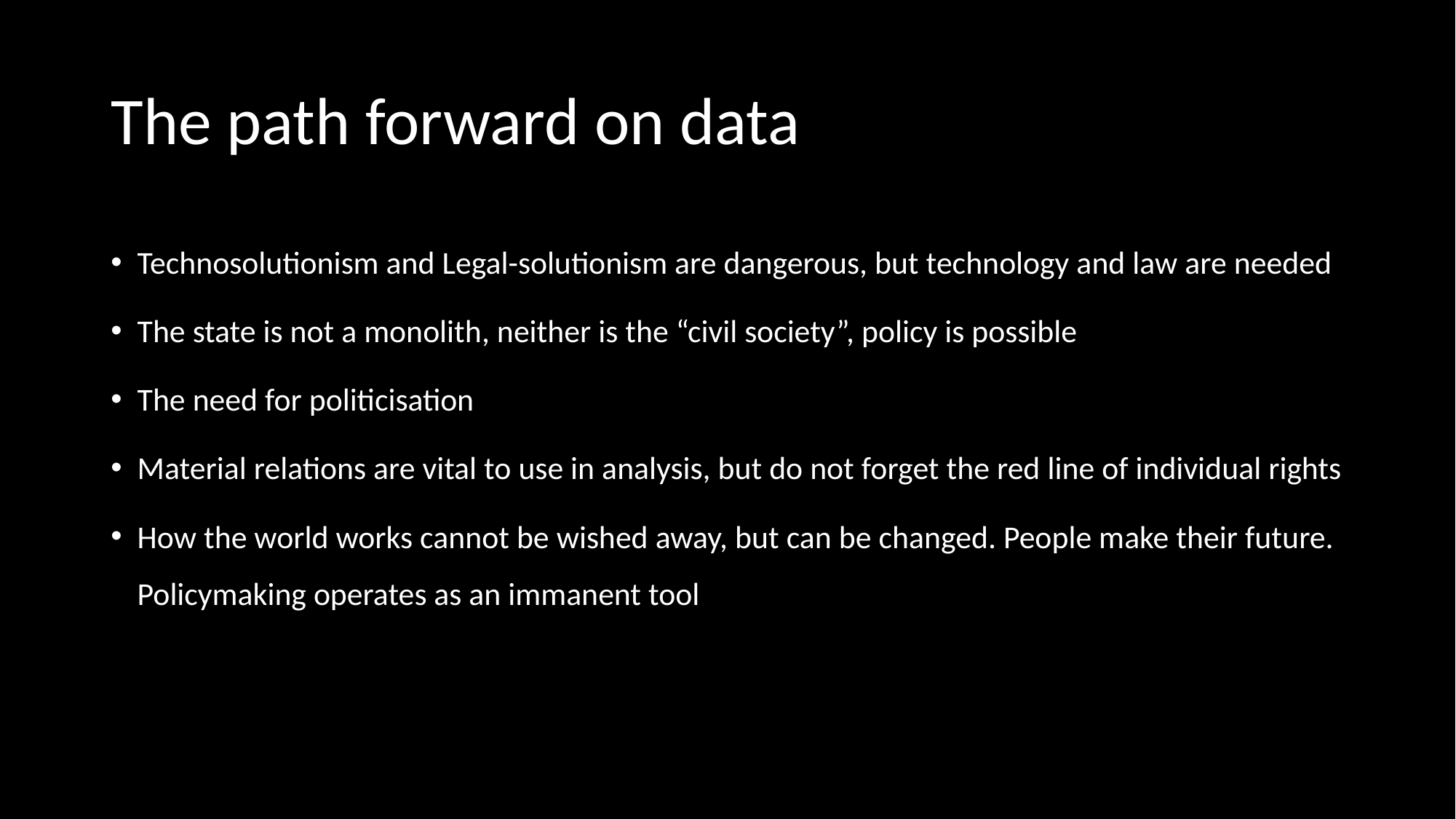

# The path forward on data
Technosolutionism and Legal-solutionism are dangerous, but technology and law are needed
The state is not a monolith, neither is the “civil society”, policy is possible
The need for politicisation
Material relations are vital to use in analysis, but do not forget the red line of individual rights
How the world works cannot be wished away, but can be changed. People make their future. Policymaking operates as an immanent tool